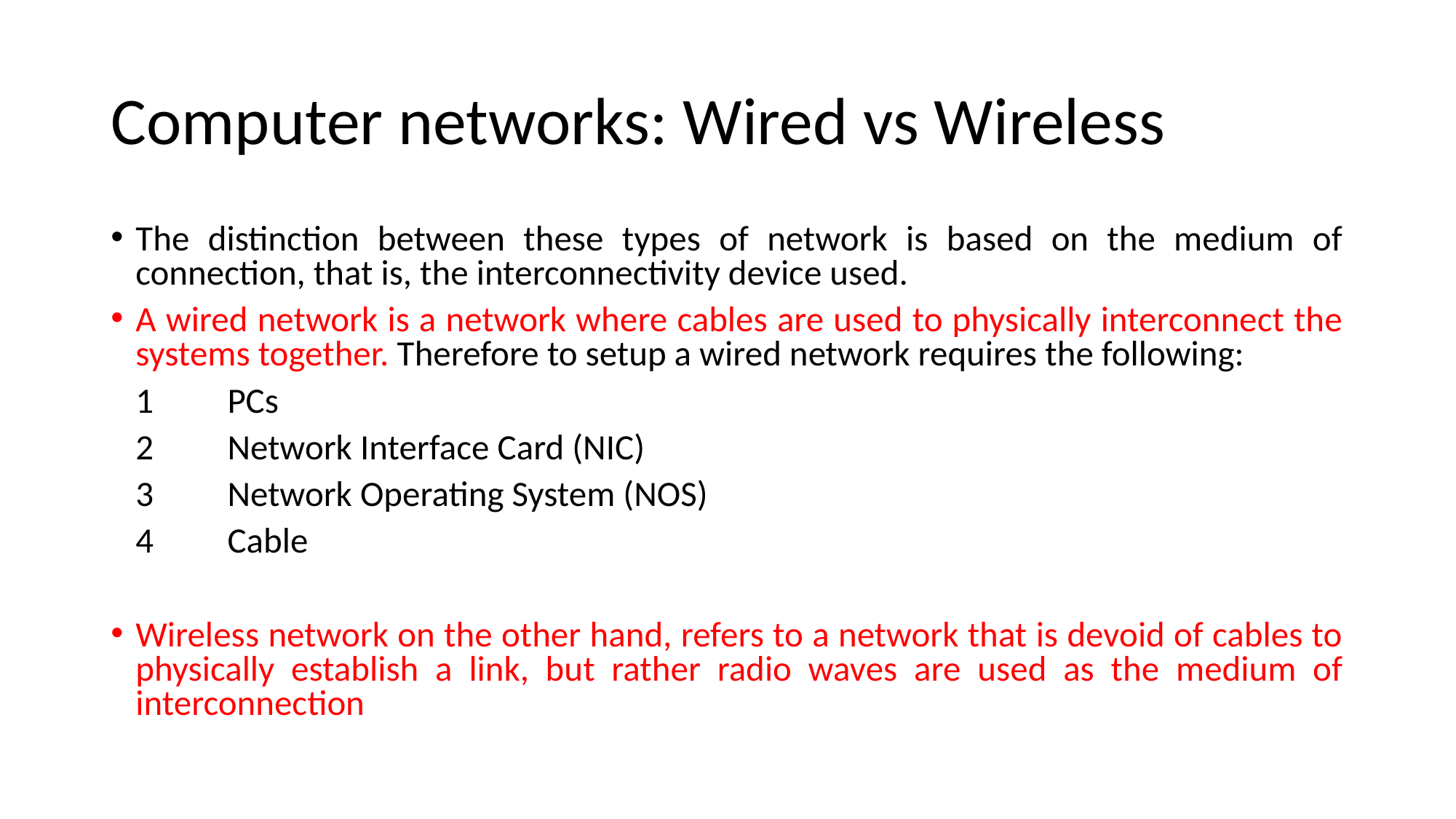

# Computer networks: Wired vs Wireless
The distinction between these types of network is based on the medium of connection, that is, the interconnectivity device used.
A wired network is a network where cables are used to physically interconnect the systems together. Therefore to setup a wired network requires the following:
	1 	PCs
	2 	Network Interface Card (NIC)
	3 	Network Operating System (NOS)
	4	Cable

Wireless network on the other hand, refers to a network that is devoid of cables to physically establish a link, but rather radio waves are used as the medium of interconnection